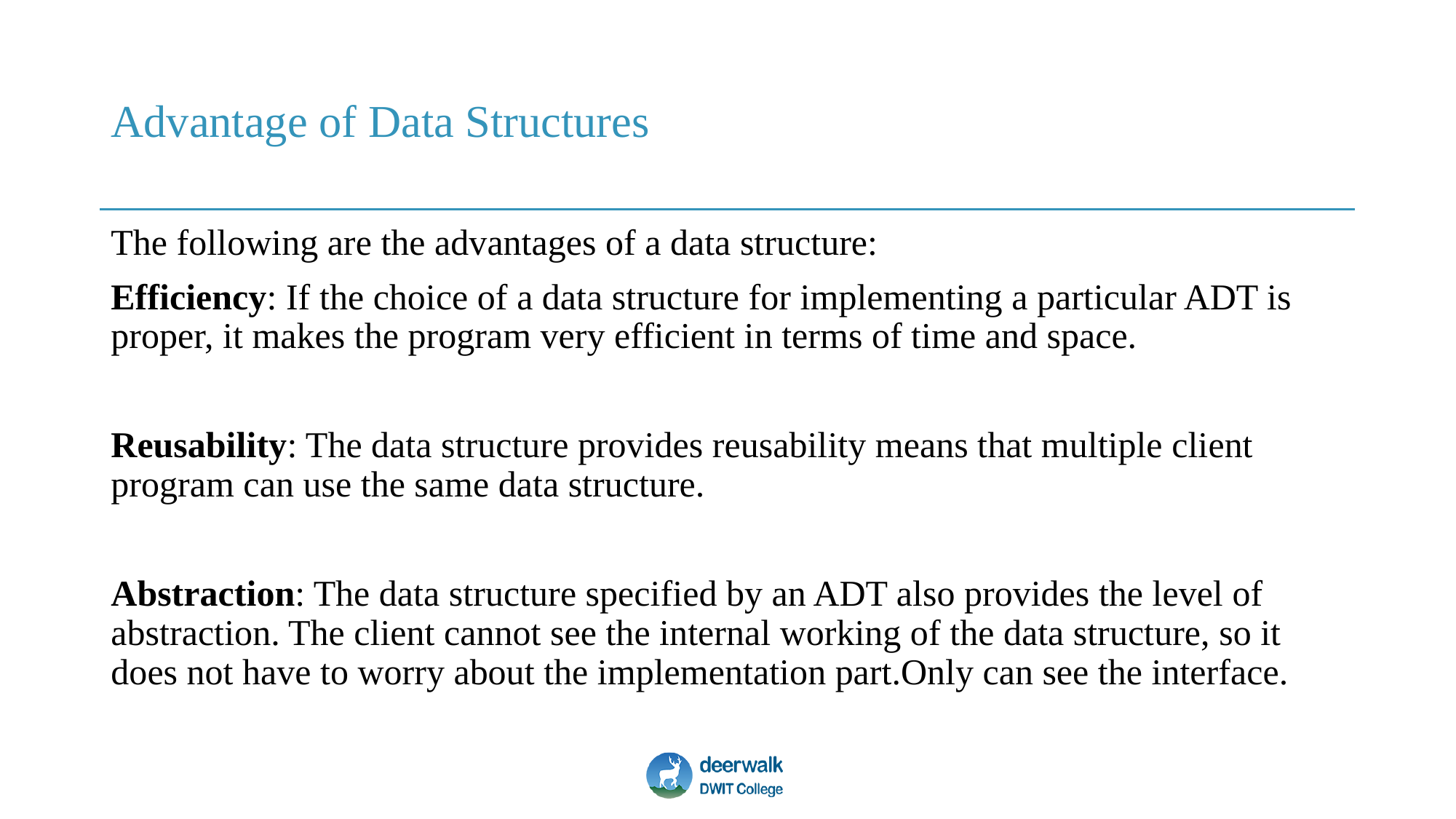

# Advantage of Data Structures
The following are the advantages of a data structure:
Efficiency: If the choice of a data structure for implementing a particular ADT is proper, it makes the program very efficient in terms of time and space.

Reusability: The data structure provides reusability means that multiple client program can use the same data structure.

Abstraction: The data structure specified by an ADT also provides the level of abstraction. The client cannot see the internal working of the data structure, so it does not have to worry about the implementation part.Only can see the interface.